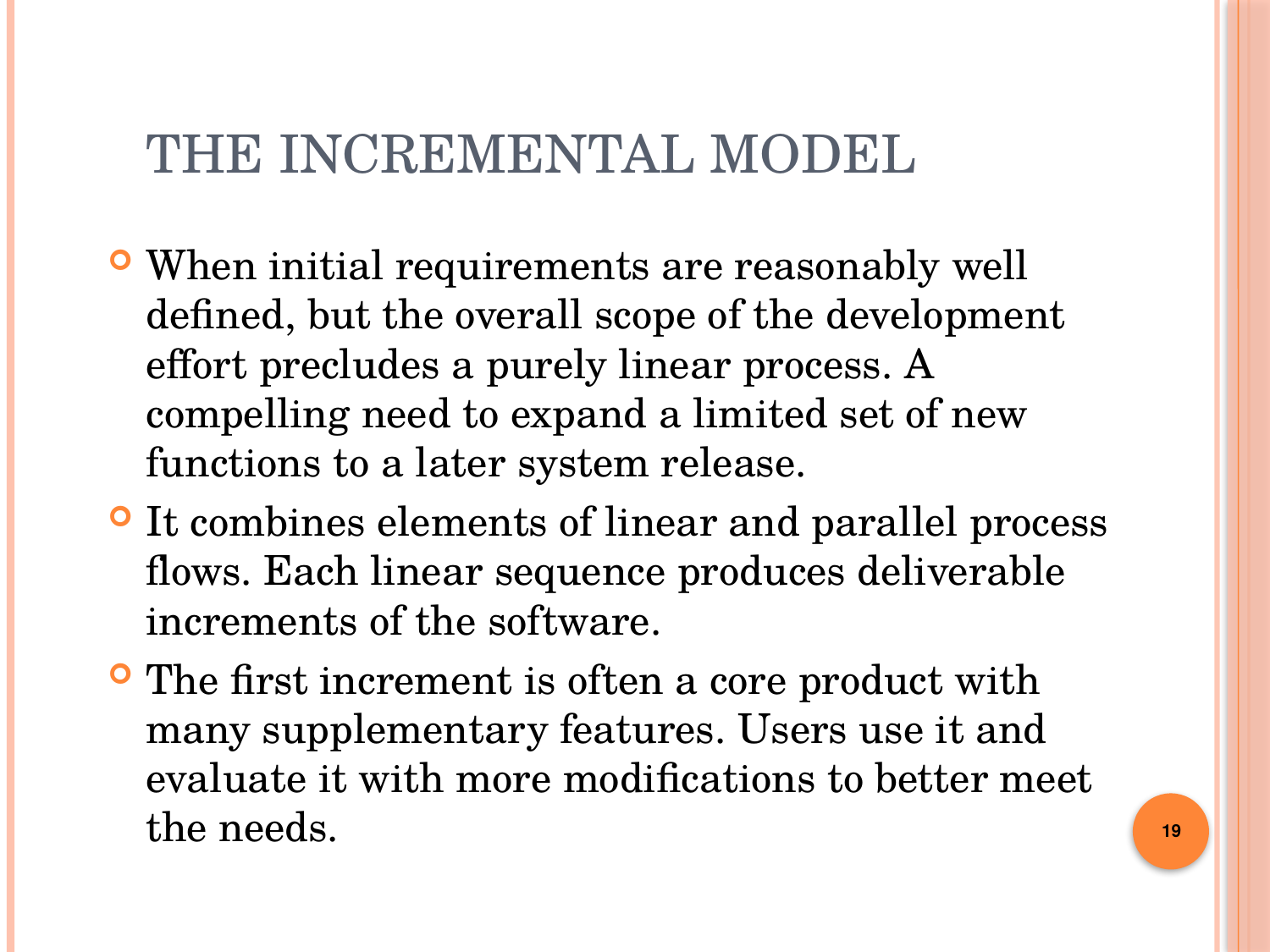

# The Incremental Model
When initial requirements are reasonably well defined, but the overall scope of the development effort precludes a purely linear process. A compelling need to expand a limited set of new functions to a later system release.
It combines elements of linear and parallel process flows. Each linear sequence produces deliverable increments of the software.
The first increment is often a core product with many supplementary features. Users use it and evaluate it with more modifications to better meet the needs.
19